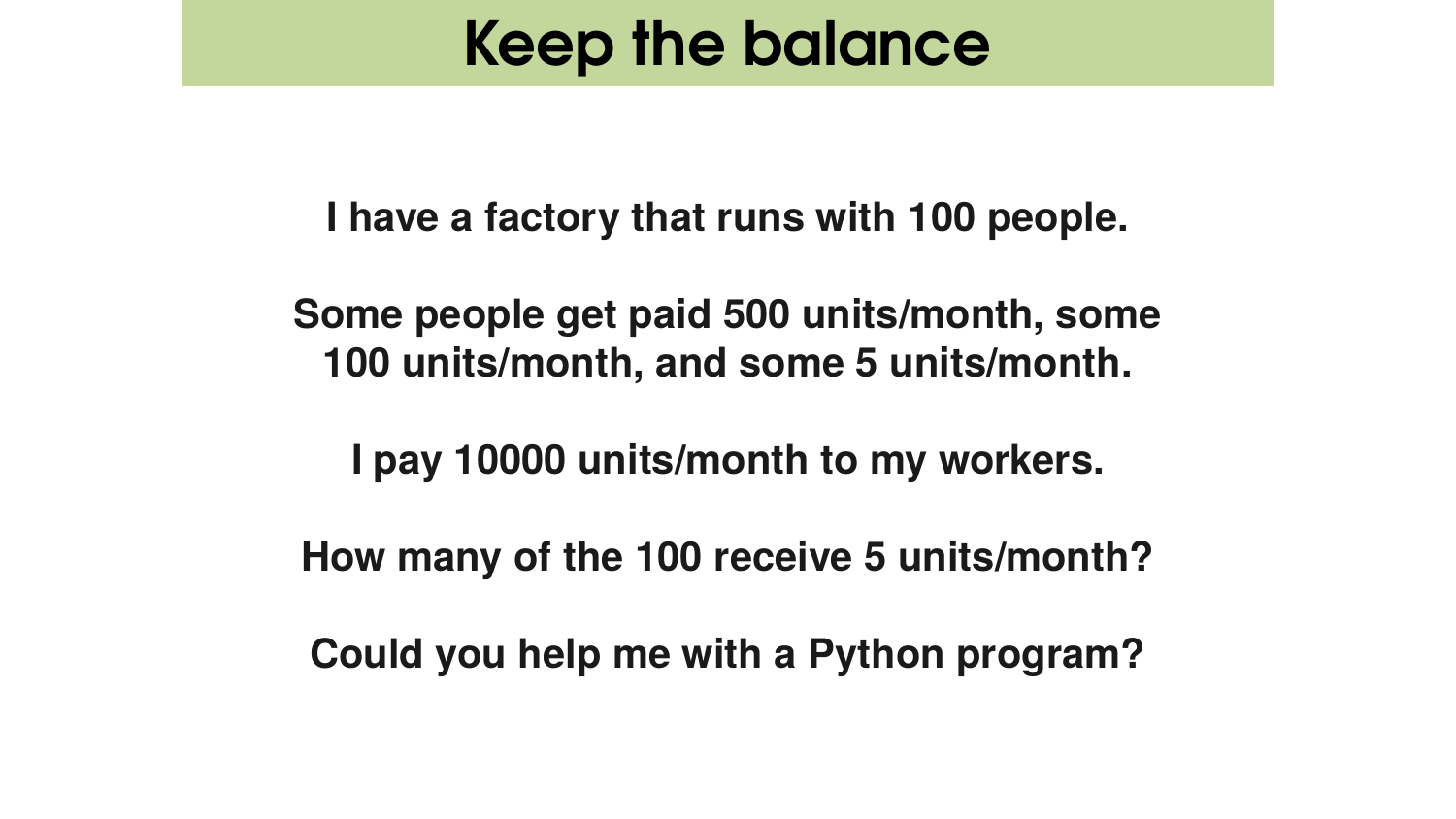

Keep the balance
I have a factory that runs with 100 people.

Some people get paid 500 units/month, some
100 units/month, and some 5 units/month.

I pay 10000 units/month to my workers.

How many of the 100 receive 5 units/month?

Could you help me with a Python program?